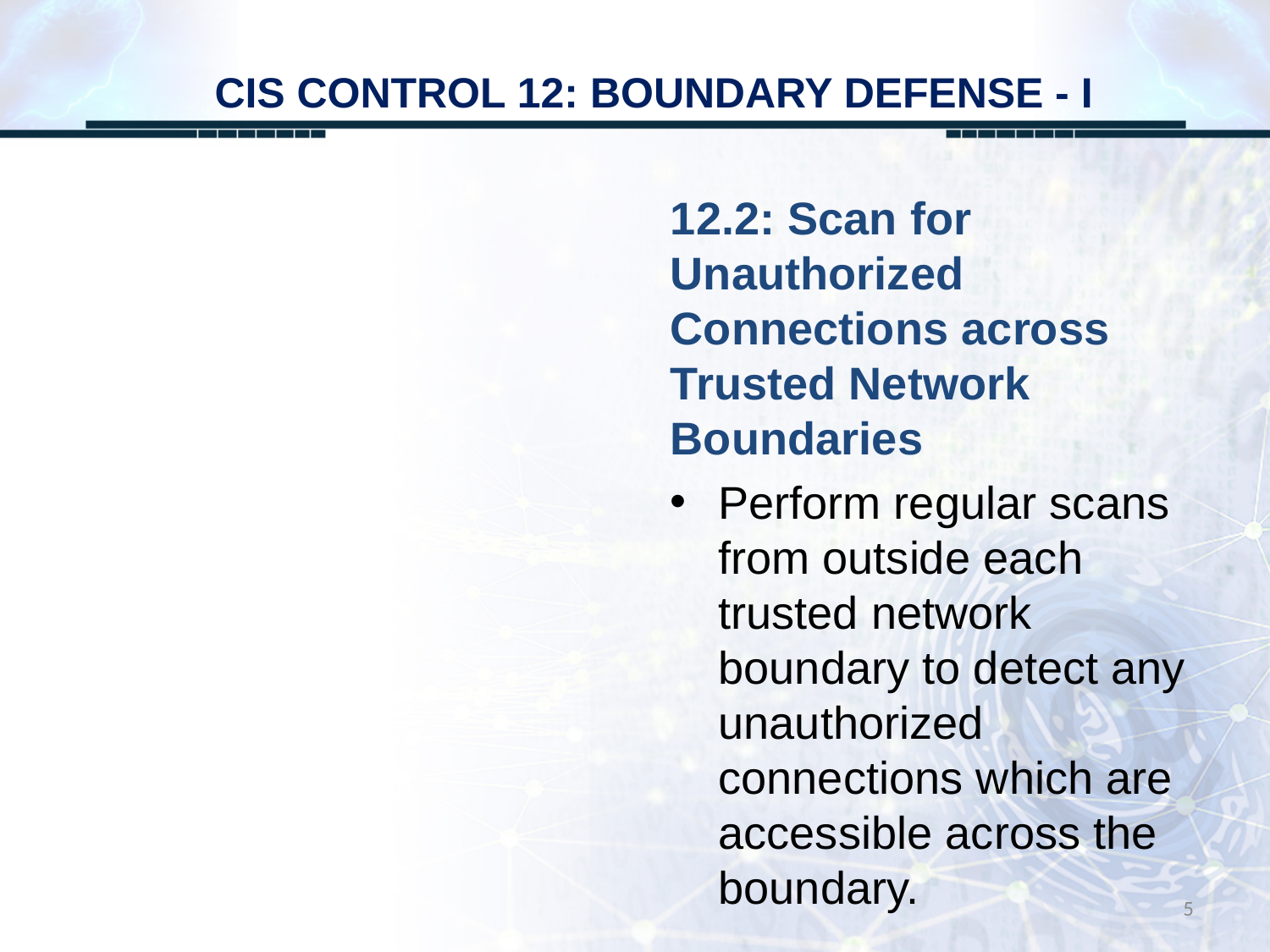

# CIS CONTROL 12: BOUNDARY DEFENSE - I
12.2: Scan for Unauthorized Connections across Trusted Network Boundaries
Perform regular scans from outside each trusted network boundary to detect any unauthorized connections which are accessible across the boundary.
5